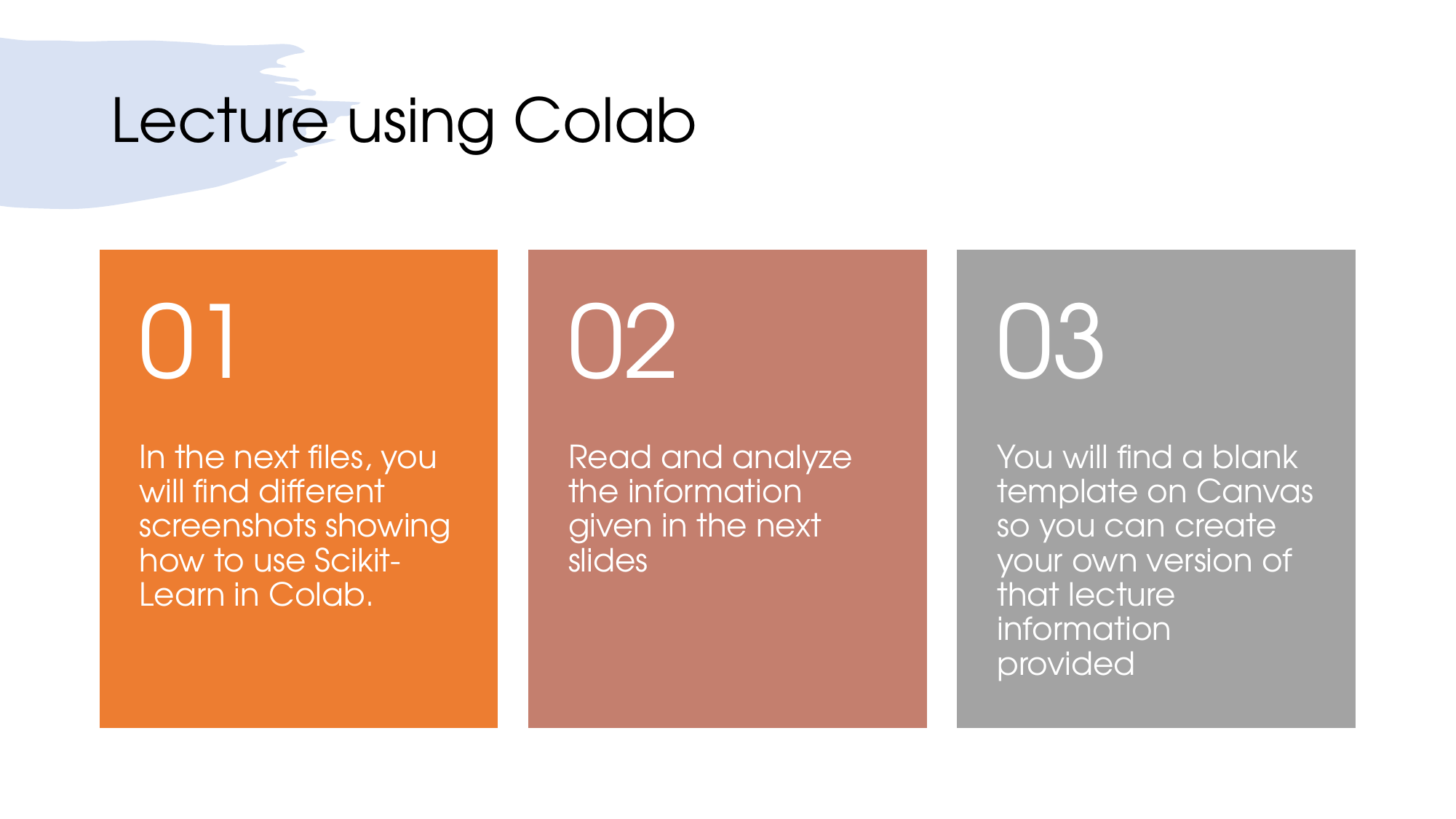

# Lecture using Colab
In the next files, you will find different screenshots showing how to use Scikit-Learn in Colab.
01
Read and analyze the information given in the next slides
02
You will find a blank template on Canvas so you can create your own version of that lecture information provided
03